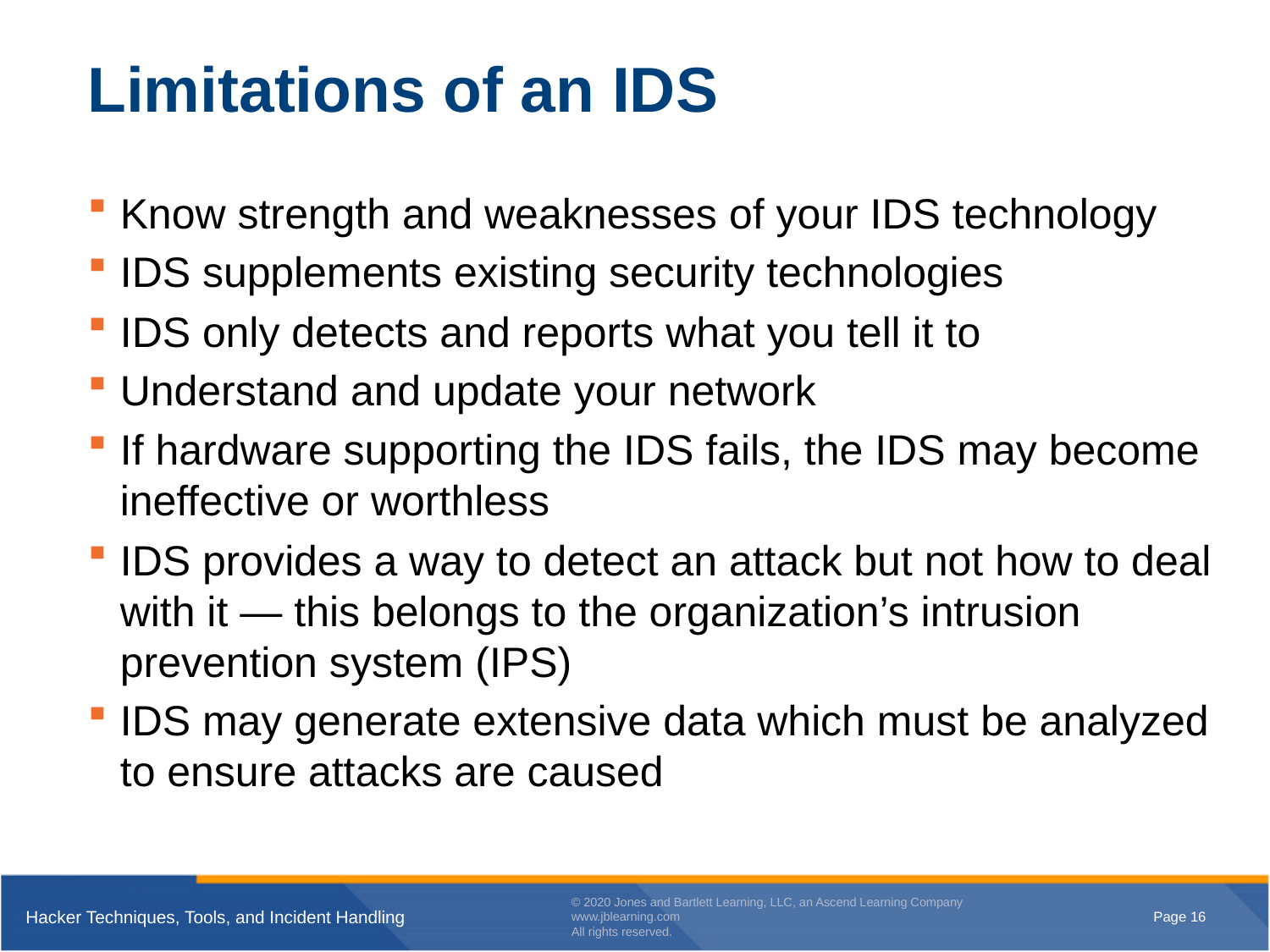

# Limitations of an IDS
Know strength and weaknesses of your IDS technology
IDS supplements existing security technologies
IDS only detects and reports what you tell it to
Understand and update your network
If hardware supporting the IDS fails, the IDS may become ineffective or worthless
IDS provides a way to detect an attack but not how to deal with it — this belongs to the organization’s intrusion prevention system (IPS)
IDS may generate extensive data which must be analyzed to ensure attacks are caused